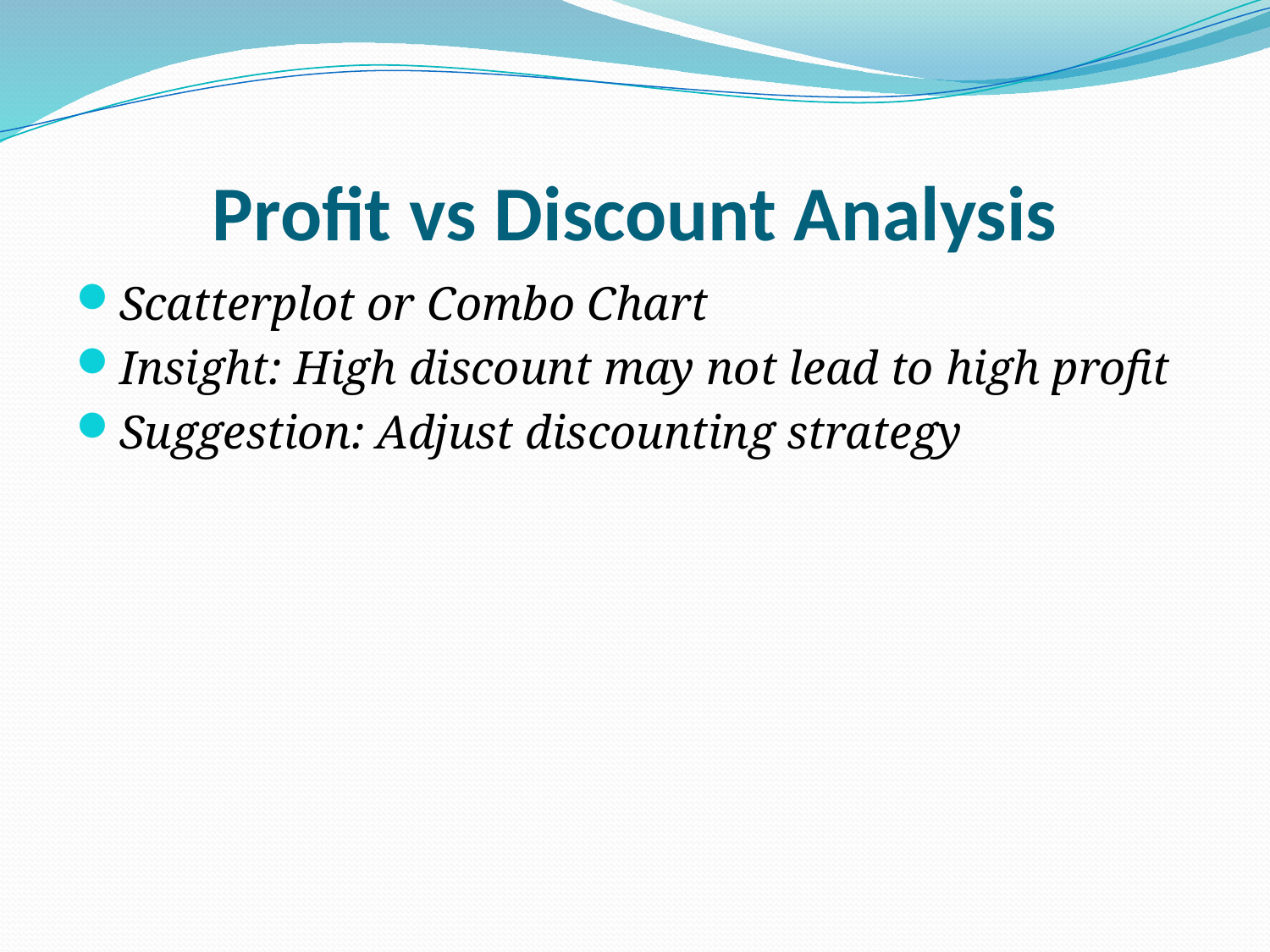

# Profit vs Discount Analysis
Scatterplot or Combo Chart
Insight: High discount may not lead to high profit
Suggestion: Adjust discounting strategy